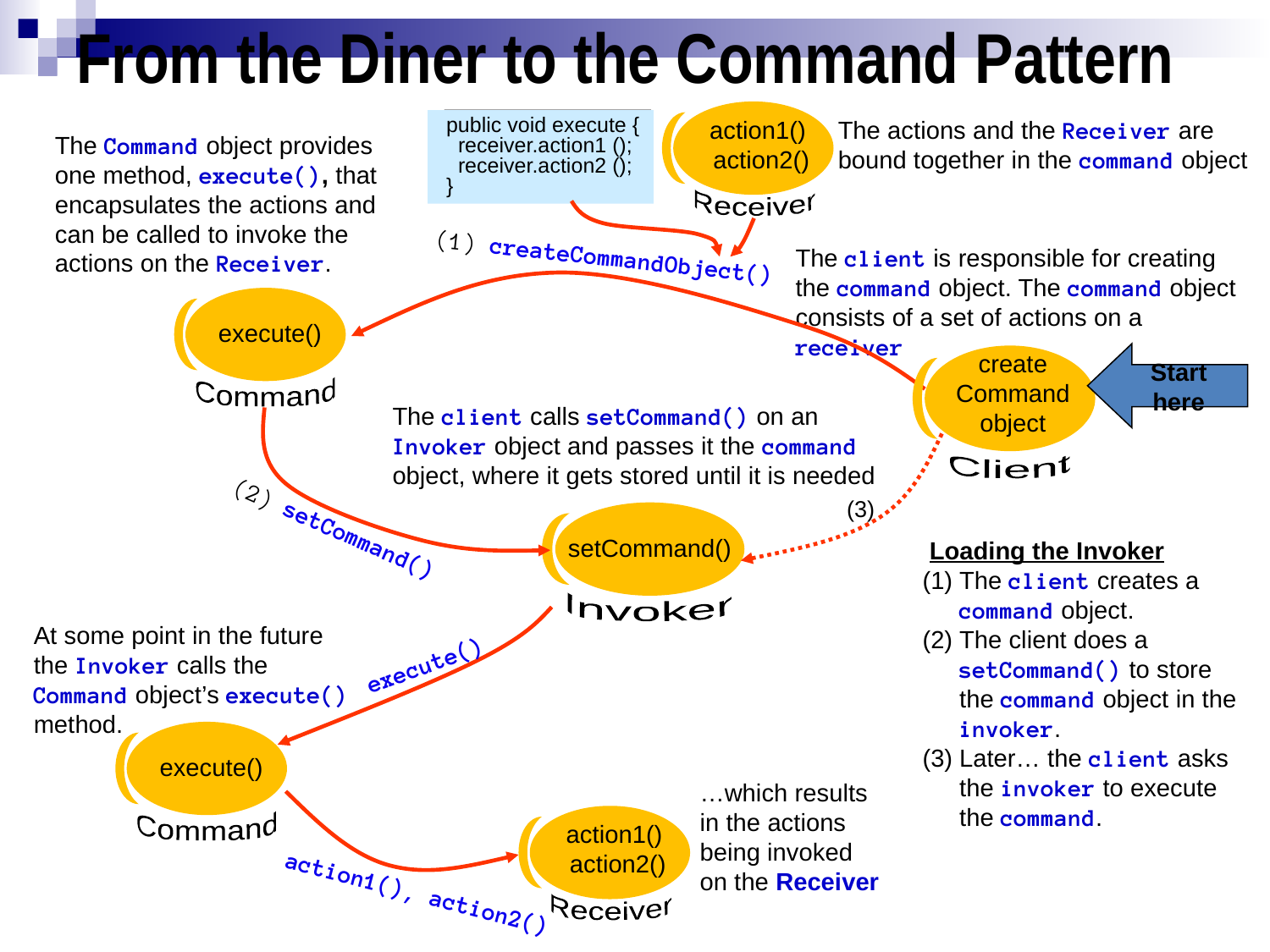

# From the Diner to the Command Pattern

action1()
 action2()
Receiver
The actions and the Receiver are bound together in the command object
 public void execute {
   receiver.action1 ();
   receiver.action2 ();
 }

The Command object provides one method, execute(), that encapsulates the actions and can be called to invoke the actions on the Receiver.

(1) createCommandObject()
The client is responsible for creating the command object. The command object consists of a set of actions on a receiver

execute()
Command
create Command object

Client
Start here
The client calls setCommand() on an Invoker object and passes it the command object, where it gets stored until it is needed

(3)

setCommand()
Invoker
(2) setCommand()
 Loading the Invoker
The client creates a command object.
The client does a setCommand() to store the command object in the invoker.
Later… the client asks the invoker to execute the command.

At some point in the future the Invoker calls the Command object’s execute() method.
 execute()

execute()
Command
…which results in the actions being invoked on the Receiver

action1()
 action2()
Receiver
 action1(), action2()
11